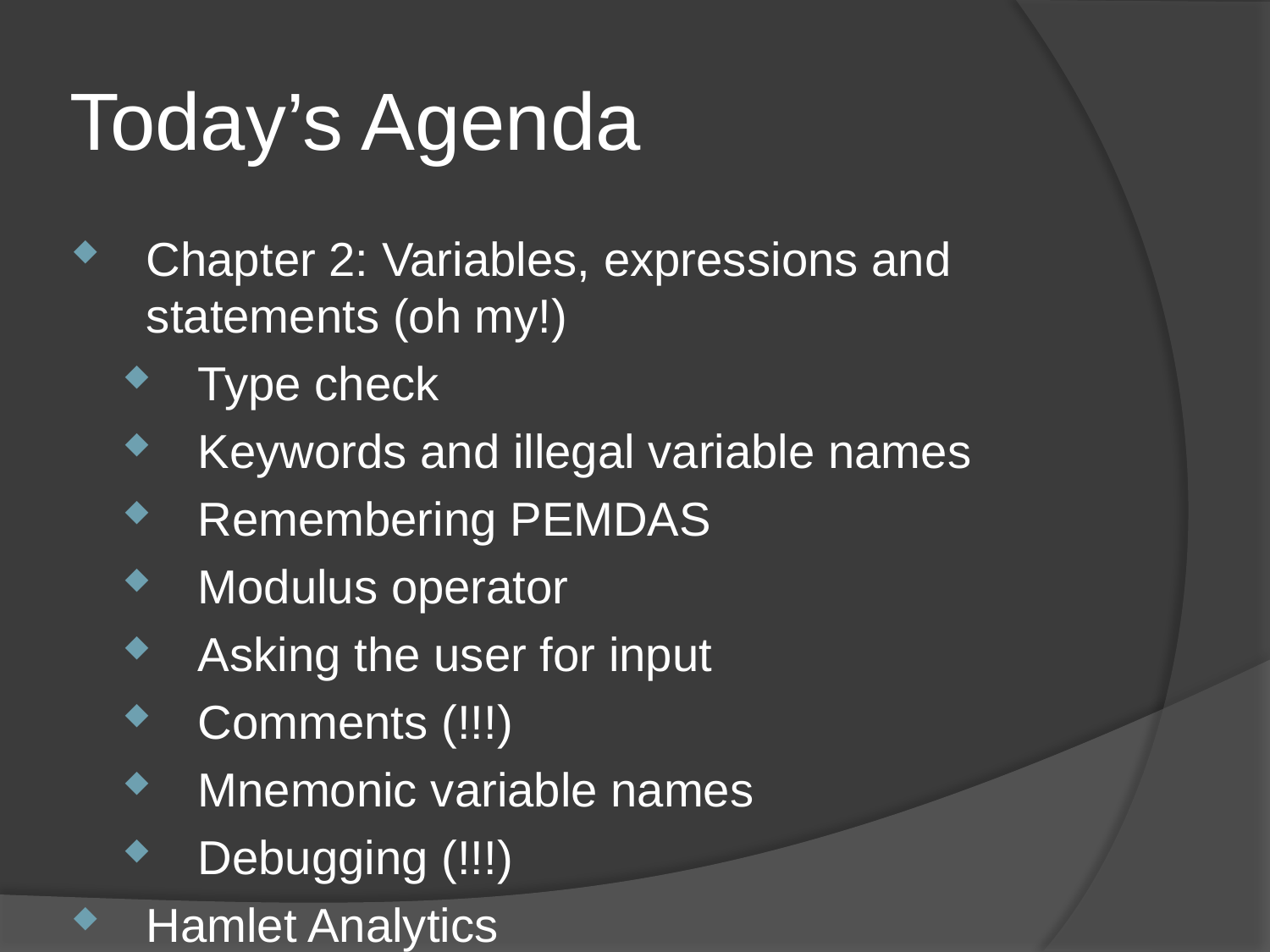

# Today’s Agenda
Chapter 2: Variables, expressions and statements (oh my!)
Type check
Keywords and illegal variable names
Remembering PEMDAS
Modulus operator
Asking the user for input
Comments (!!!)
Mnemonic variable names
Debugging (!!!)
Hamlet Analytics
16